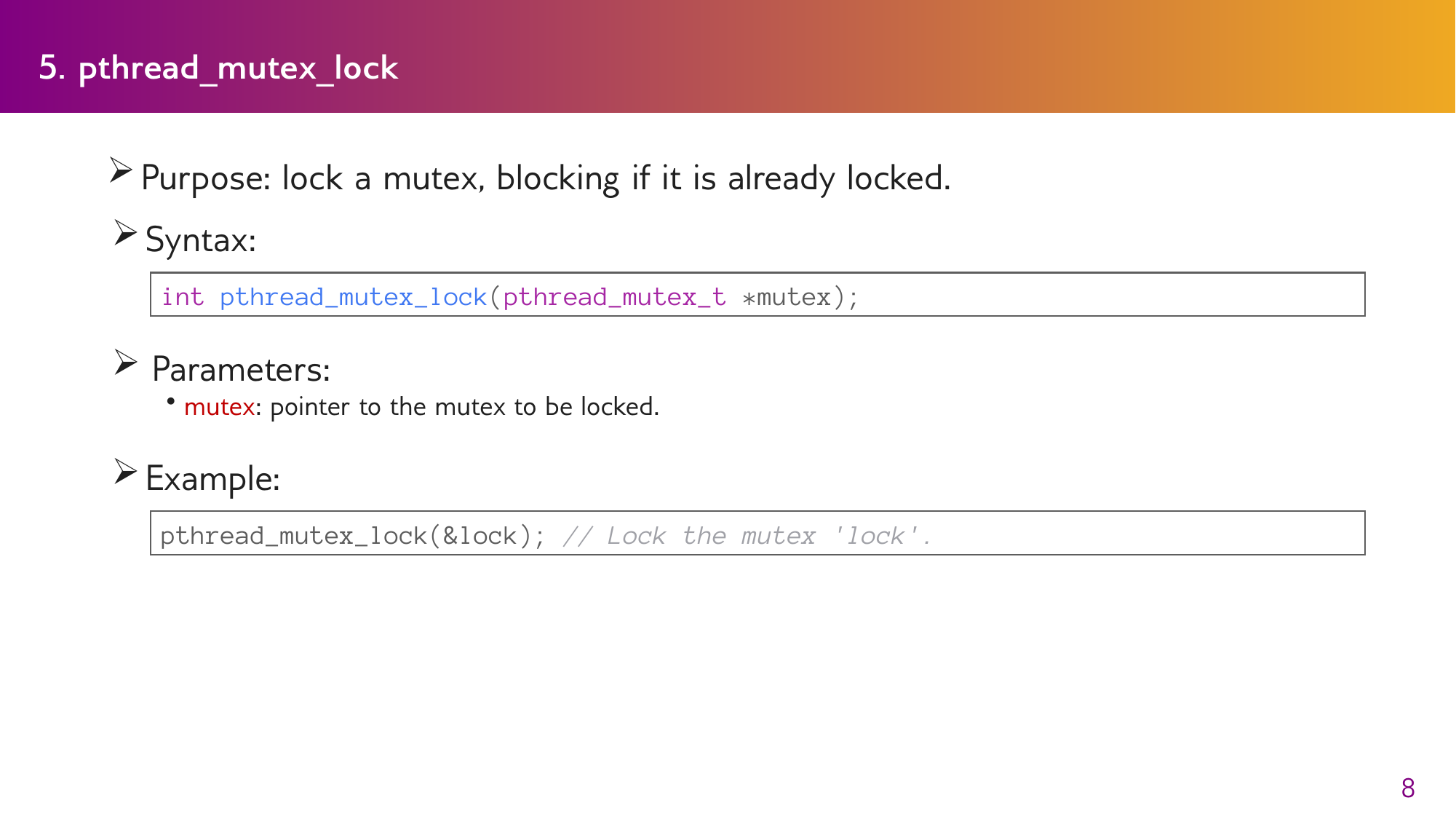

# 5. pthread_mutex_lock
Purpose: lock a mutex, blocking if it is already locked.
Syntax:
int pthread_mutex_lock(pthread_mutex_t *mutex);
Parameters:
 mutex: pointer to the mutex to be locked.
Example:
pthread_mutex_lock(&lock); // Lock the mutex 'lock'.
8